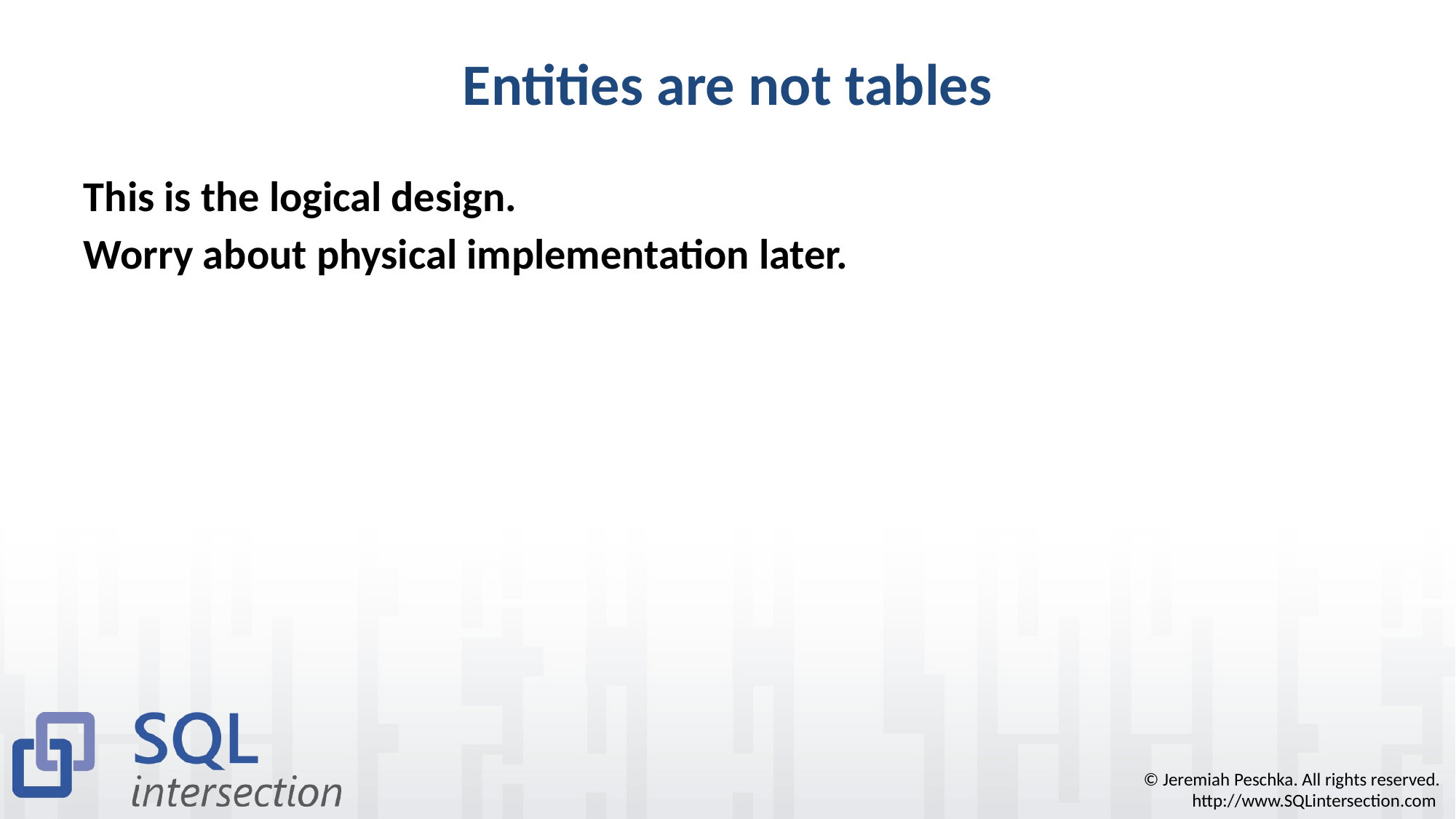

# Entities are not tables
This is the logical design.
Worry about physical implementation later.